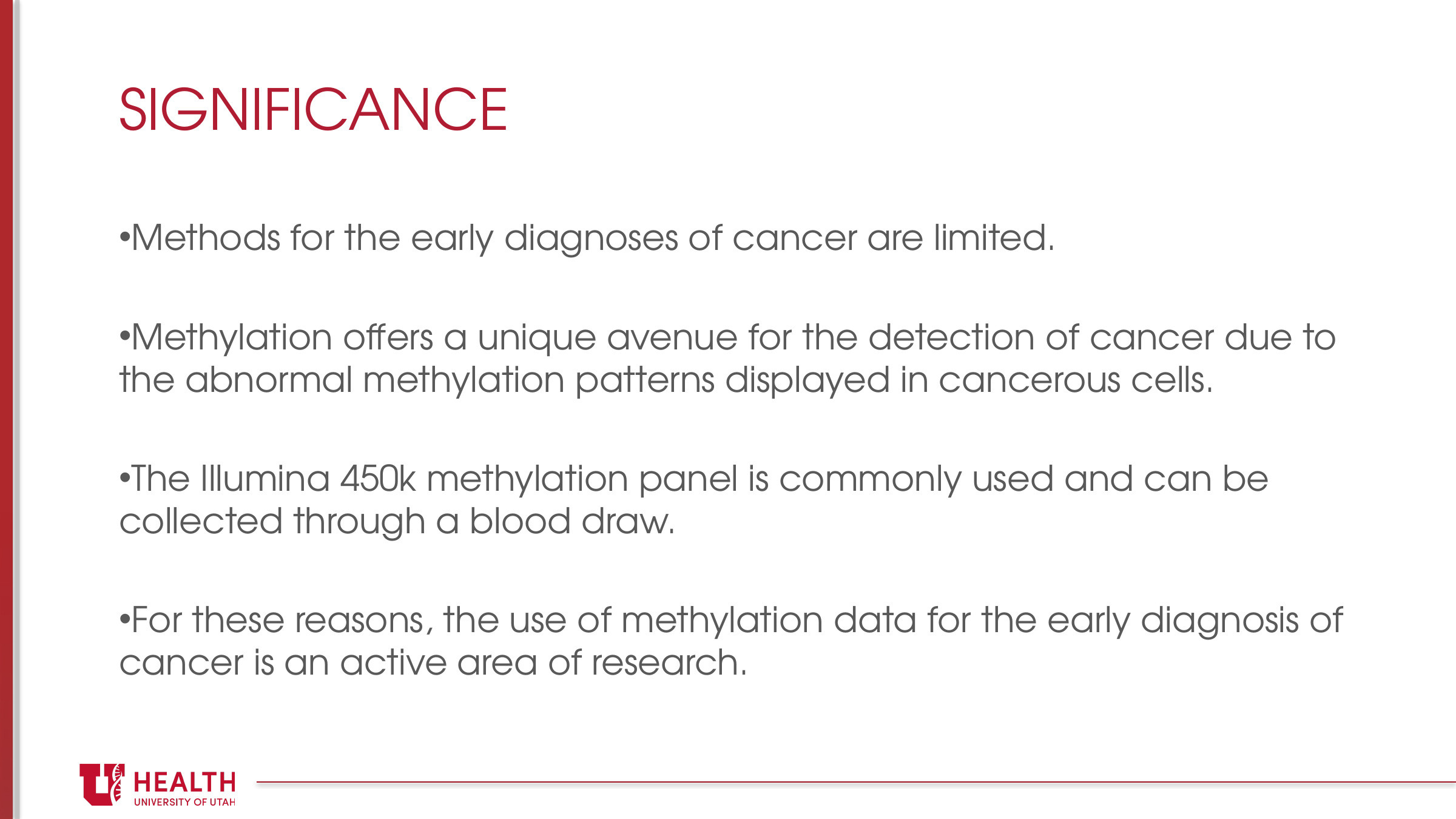

# Significance
Methods for the early diagnoses of cancer are limited.

Methylation offers a unique avenue for the detection of cancer due to the abnormal methylation patterns displayed in cancerous cells.

The Illumina 450k methylation panel is commonly used and can be collected through a blood draw.

For these reasons, the use of methylation data for the early diagnosis of cancer is an active area of research.